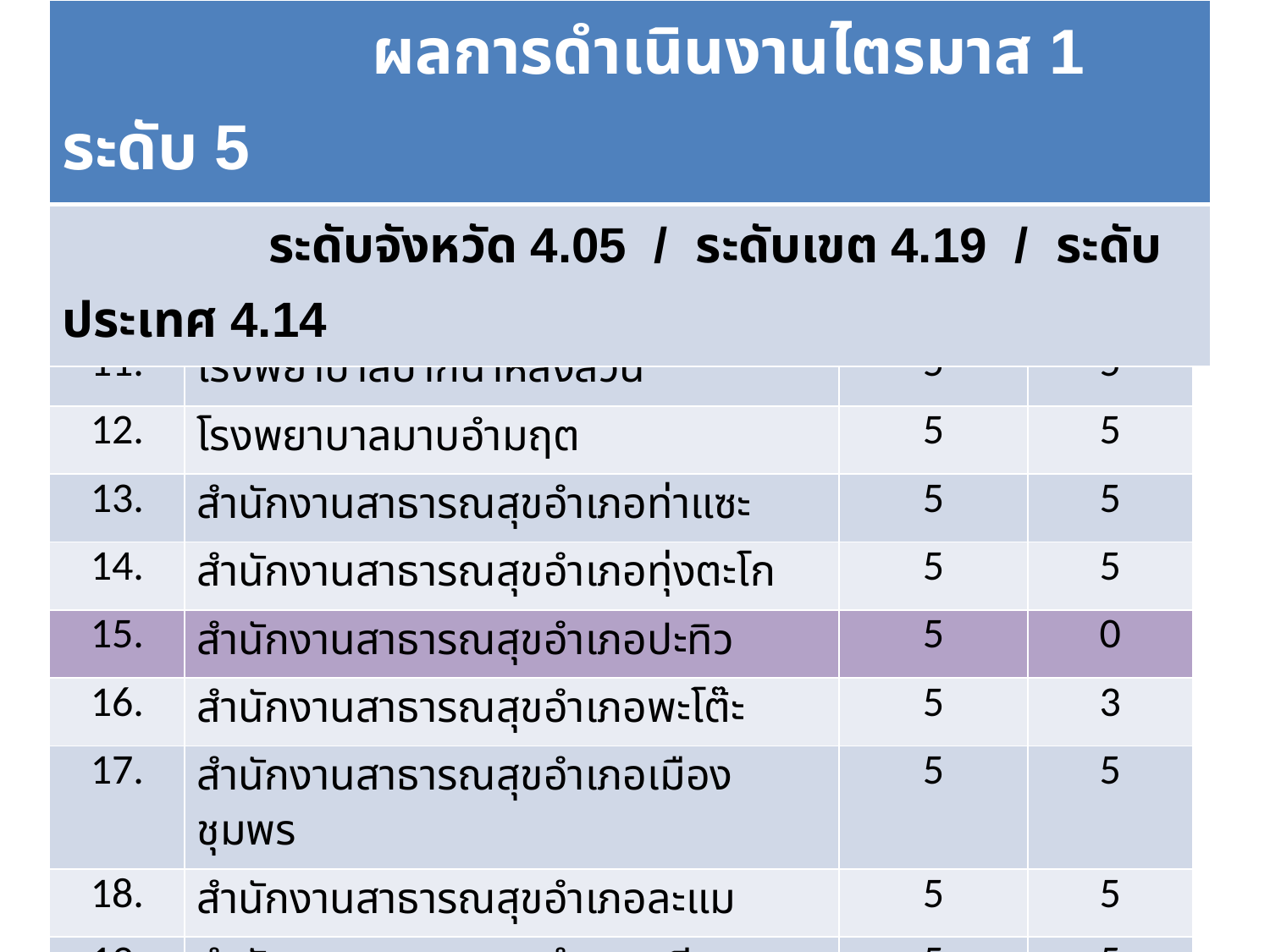

#
| ผลการดำเนินงานไตรมาส 1 ระดับ 5 |
| --- |
| ระดับจังหวัด 4.05 / ระดับเขต 4.19 / ระดับประเทศ 4.14 |
| ลำดับ | ส่วนราชการ | เป้าหมาย | ผลงาน |
| --- | --- | --- | --- |
| 11. | โรงพยาบาลปากน้ำหลังสวน | 5 | 5 |
| 12. | โรงพยาบาลมาบอำมฤต | 5 | 5 |
| 13. | สำนักงานสาธารณสุขอำเภอท่าแซะ | 5 | 5 |
| 14. | สำนักงานสาธารณสุขอำเภอทุ่งตะโก | 5 | 5 |
| 15. | สำนักงานสาธารณสุขอำเภอปะทิว | 5 | 0 |
| 16. | สำนักงานสาธารณสุขอำเภอพะโต๊ะ | 5 | 3 |
| 17. | สำนักงานสาธารณสุขอำเภอเมืองชุมพร | 5 | 5 |
| 18. | สำนักงานสาธารณสุขอำเภอละแม | 5 | 5 |
| 19. | สำนักงานสาธารณสุขอำเภอสวี | 5 | 5 |
| 20. | สำนักงานสาธารณสุขอำเภอหลังสวน | 5 | 0 |